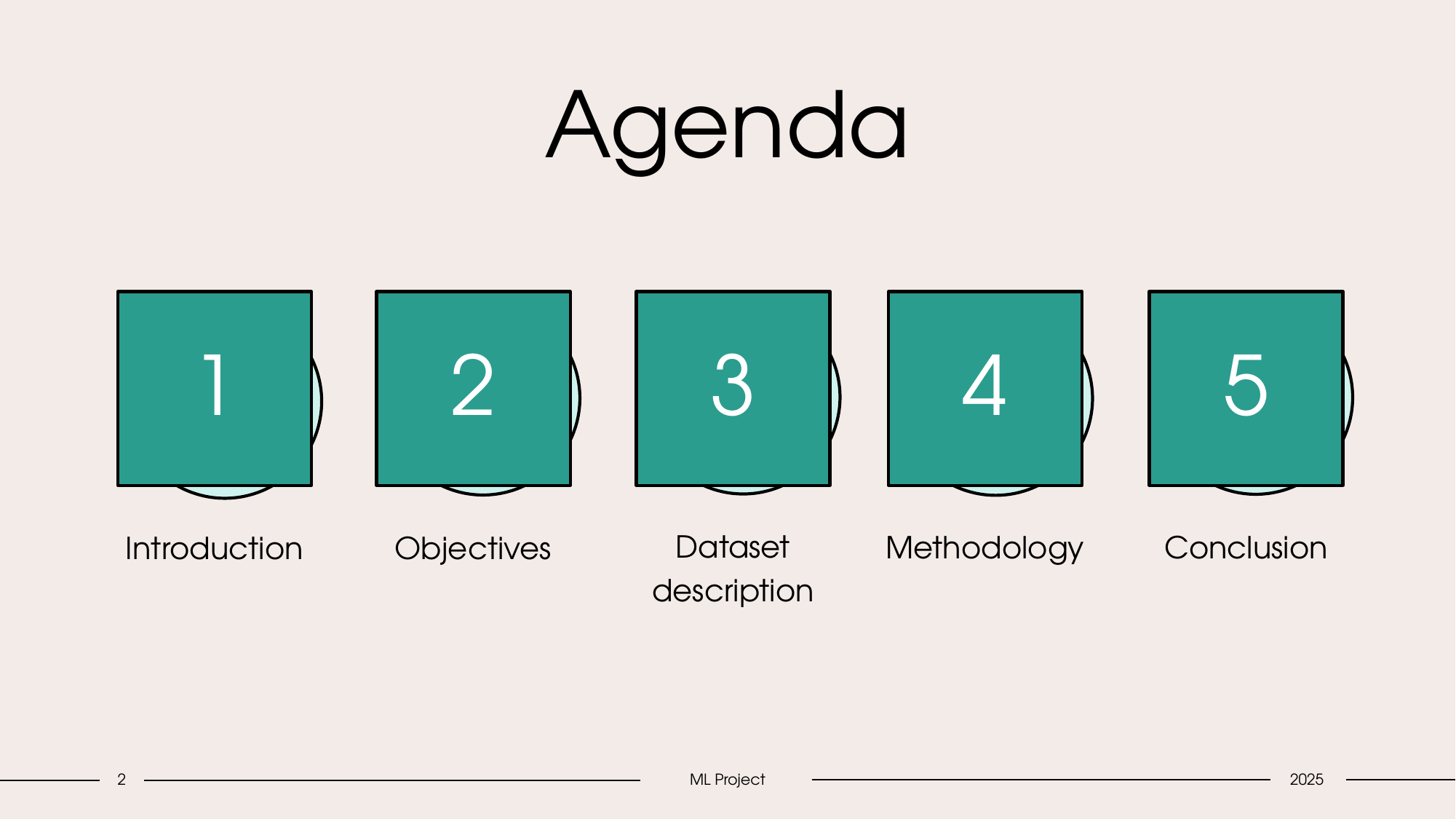

# Agenda
1
2
3
4
5
Dataset description
Methodology
Conclusion

Introduction

Objectives

2
ML Project
2025